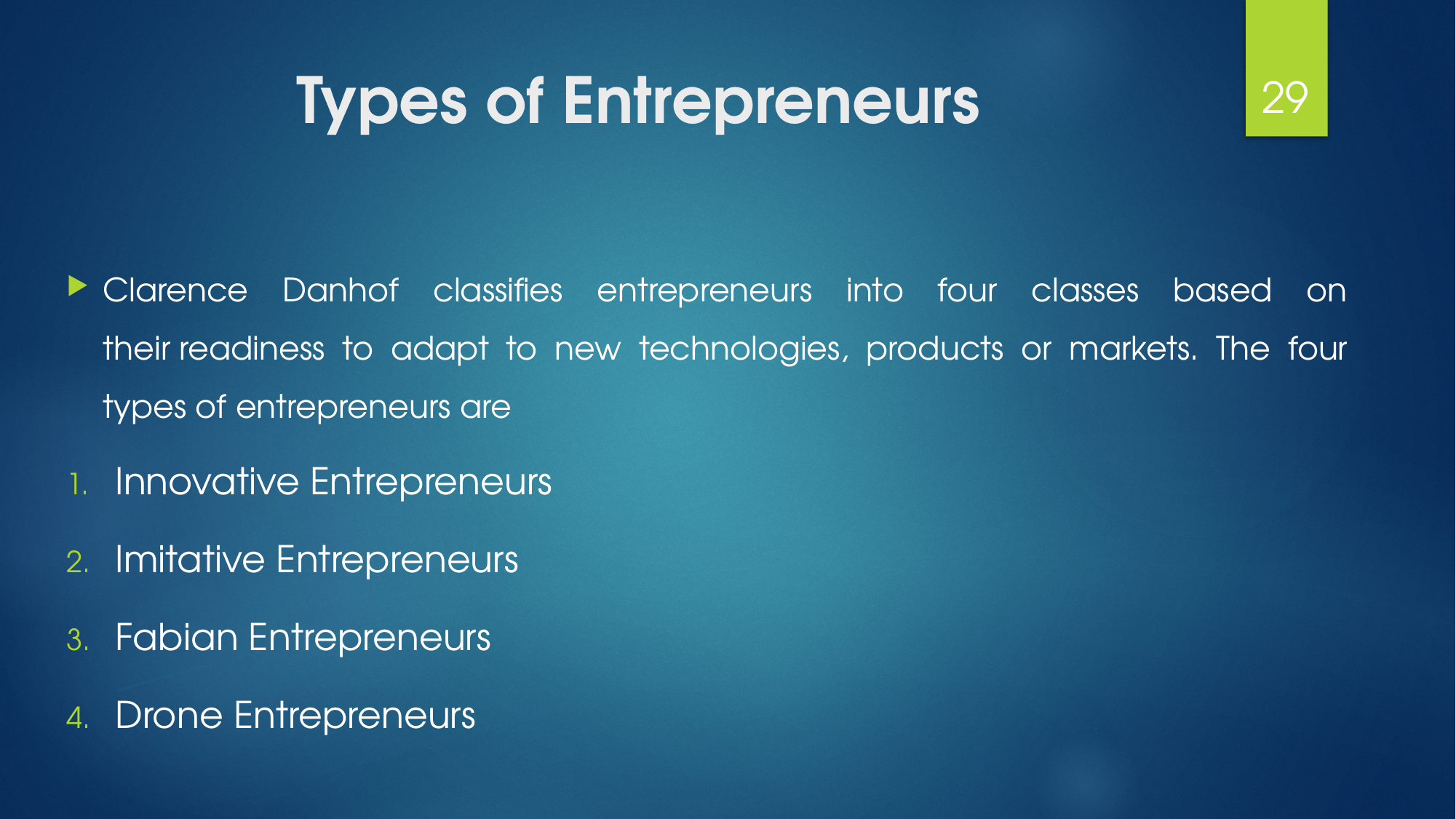

29
# Types of Entrepreneurs
Clarence Danhof classifies entrepreneurs into four classes based on their readiness to adapt to new technologies, products or markets. The four types of entrepreneurs are
Innovative Entrepreneurs
Imitative Entrepreneurs
Fabian Entrepreneurs
Drone Entrepreneurs